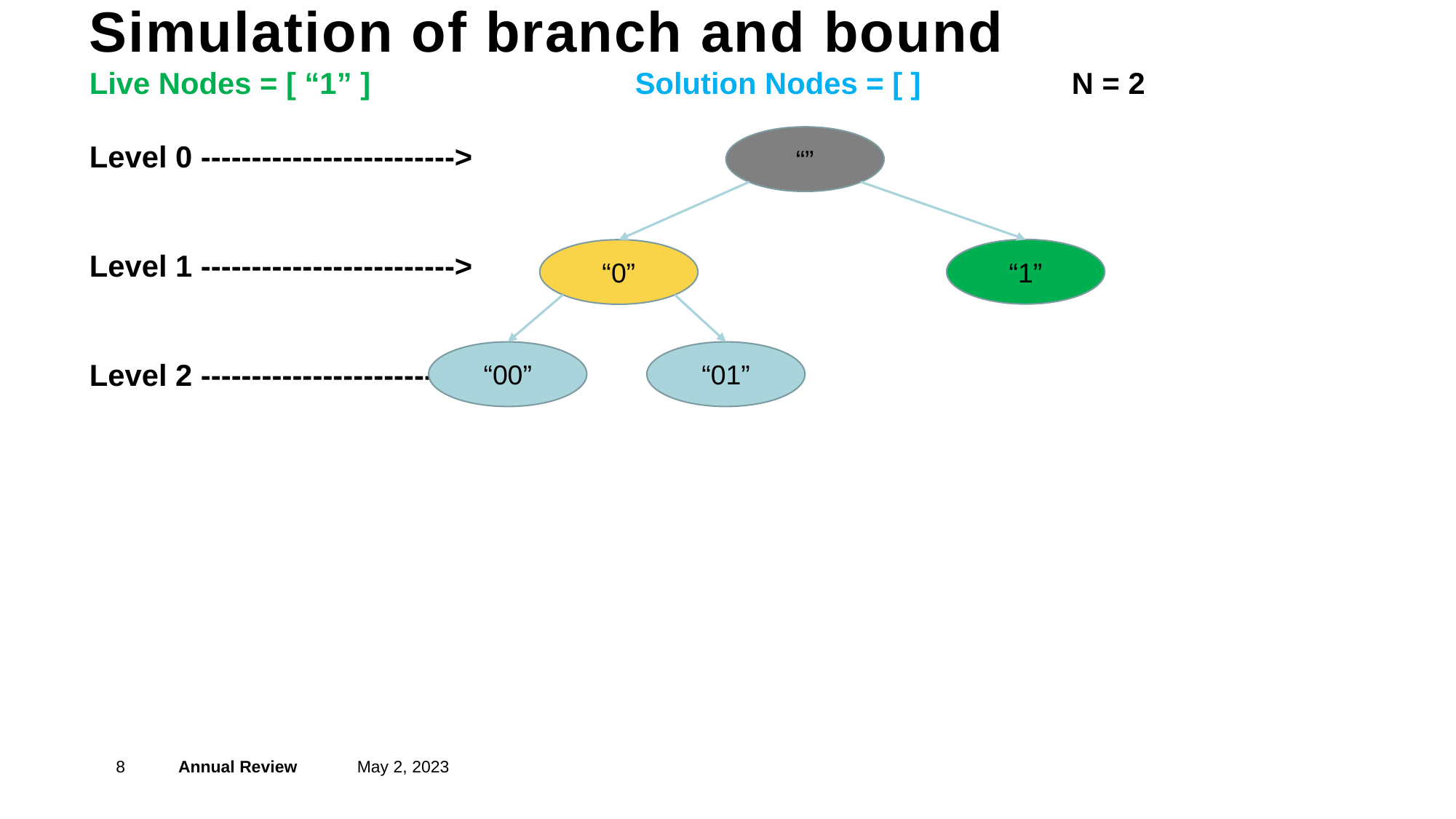

# Simulation of branch and bound
Live Nodes = [ “1” ]			Solution Nodes = [ ]		N = 2

Level 0 ------------------------->

Level 1 ------------------------->

Level 2 ------------------------>

“”
“1”
“0”
“00”
“01”
8
Annual Review
May 2, 2023